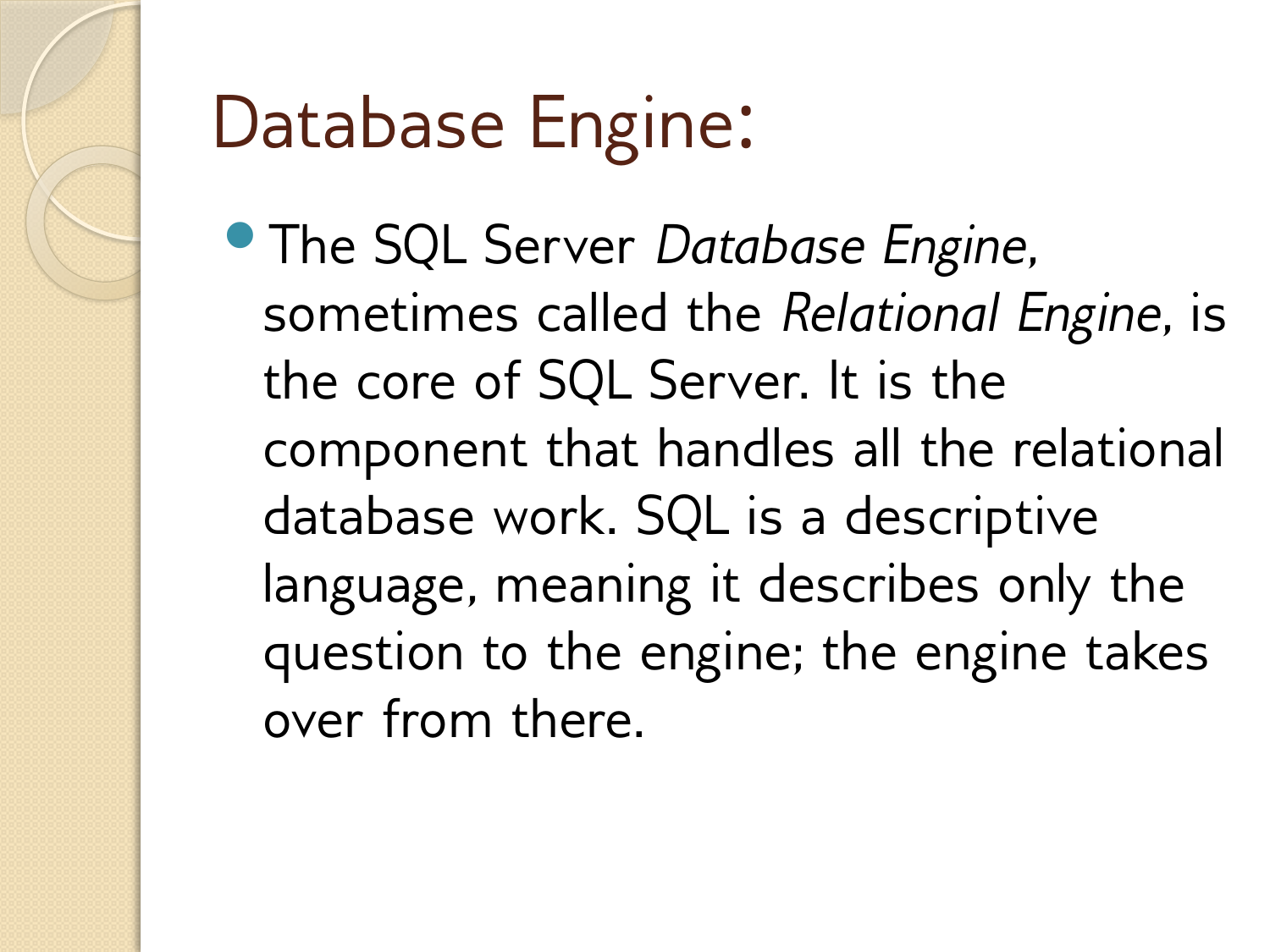

# :Database Engine
The SQL Server Database Engine, sometimes called the Relational Engine, is the core of SQL Server. It is the component that handles all the relational database work. SQL is a descriptive language, meaning it describes only the question to the engine; the engine takes over from there.